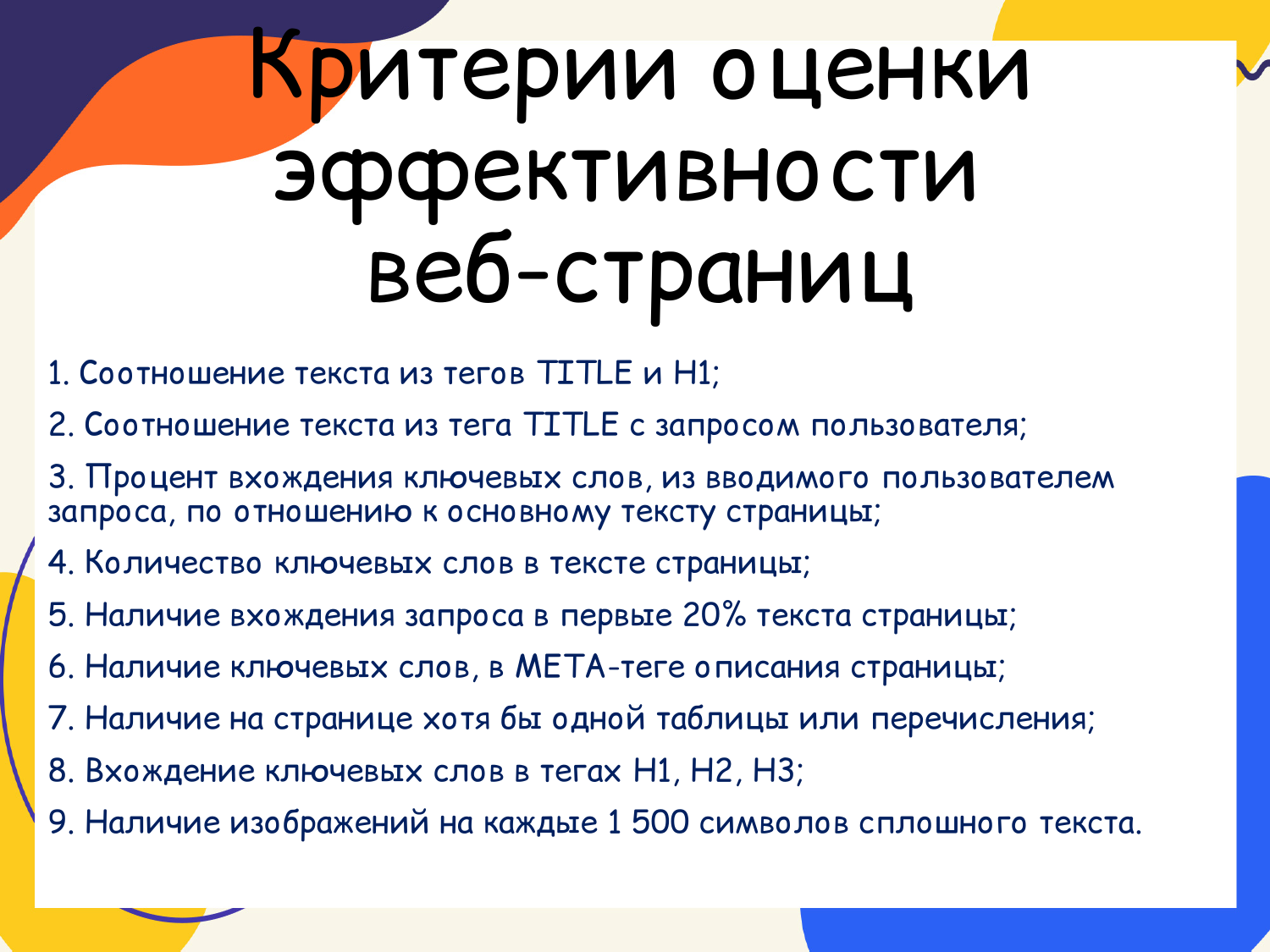

# Критерии оценки эффективности веб-страниц

1. Соотношение текста из тегов TITLE и H1;
2. Соотношение текста из тега TITLE с запросом пользователя;
3. Процент вхождения ключевых слов, из вводимого пользователем запроса, по отношению к основному тексту страницы;
4. Количество ключевых слов в тексте страницы;
5. Наличие вхождения запроса в первые 20% текста страницы;
6. Наличие ключевых слов, в META-теге описания страницы;
7. Наличие на странице хотя бы одной таблицы или перечисления;
8. Вхождение ключевых слов в тегах H1, H2, H3;
9. Наличие изображений на каждые 1 500 символов сплошного текста.